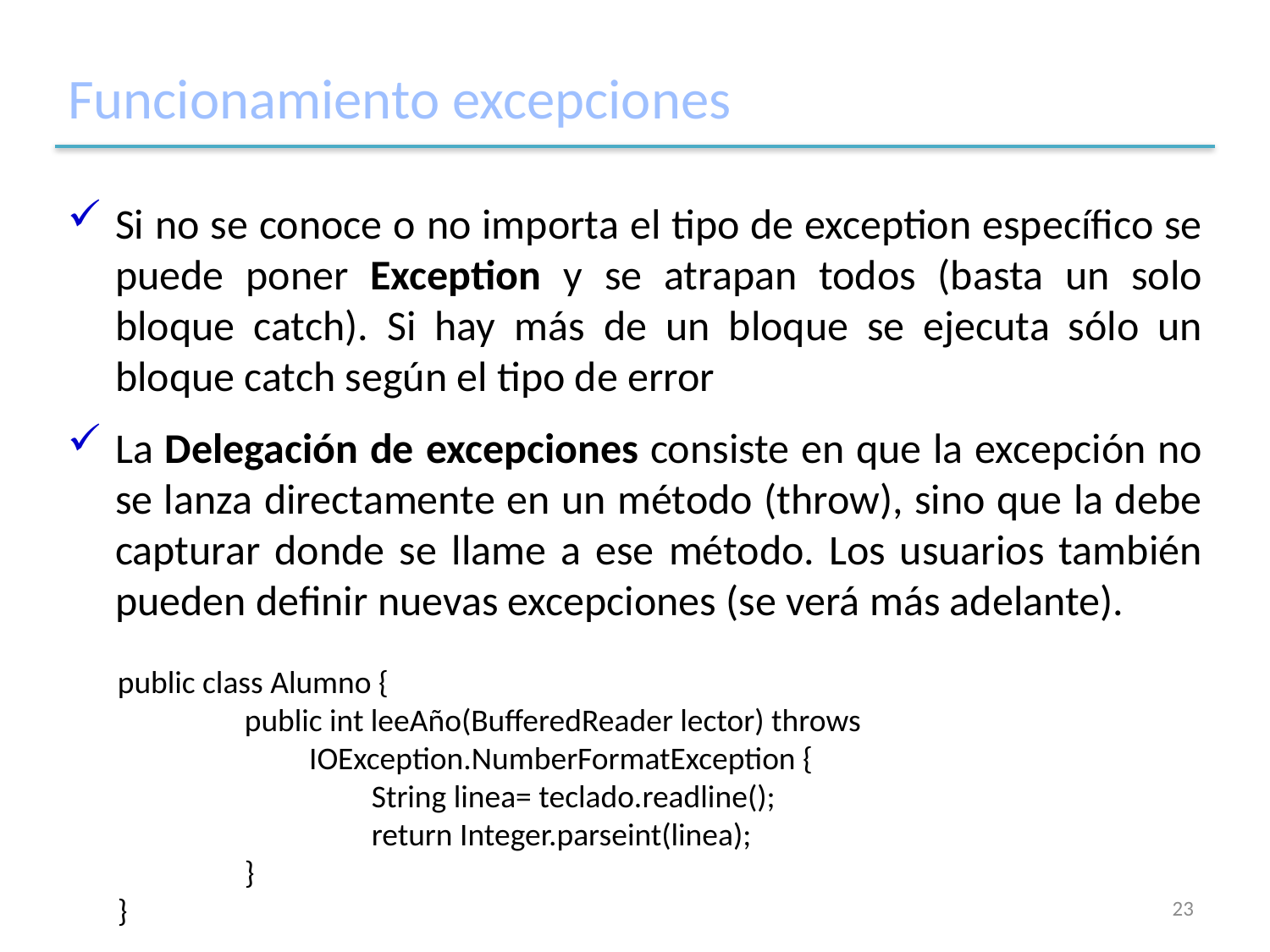

# Funcionamiento excepciones
Si no se conoce o no importa el tipo de exception específico se puede poner Exception y se atrapan todos (basta un solo bloque catch). Si hay más de un bloque se ejecuta sólo un bloque catch según el tipo de error
La Delegación de excepciones consiste en que la excepción no se lanza directamente en un método (throw), sino que la debe capturar donde se llame a ese método. Los usuarios también pueden definir nuevas excepciones (se verá más adelante).
public class Alumno {
	public int leeAño(BufferedReader lector) throws 			       	         IOException.NumberFormatException {
		String linea= teclado.readline();
		return Integer.parseint(linea);
	}
}
23